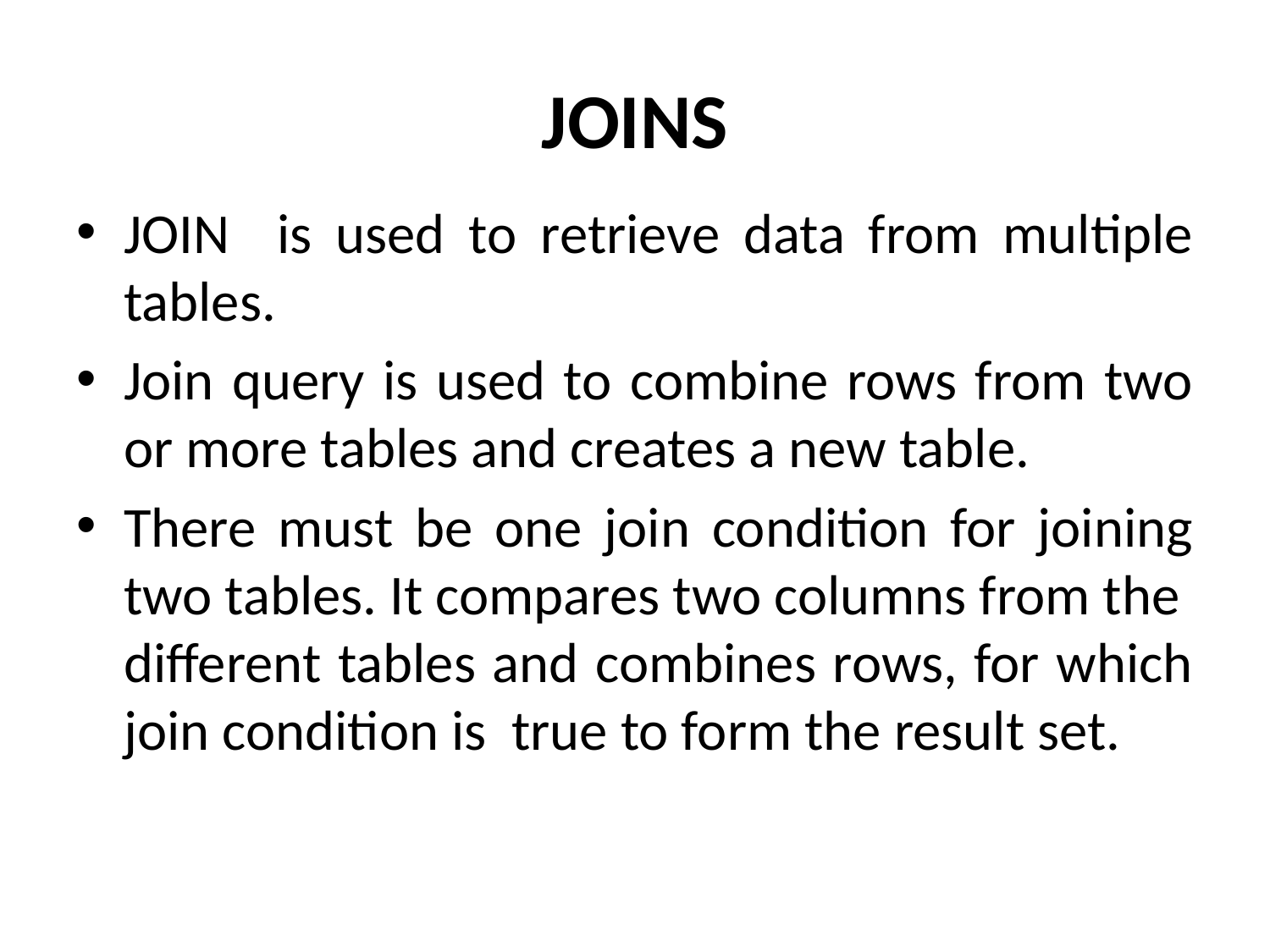

# JOINS
JOIN  is used to retrieve data from multiple tables.
Join query is used to combine rows from two or more tables and creates a new table.
There must be one join condition for joining two tables. It compares two columns from the  different tables and combines rows, for which join condition is  true to form the result set.